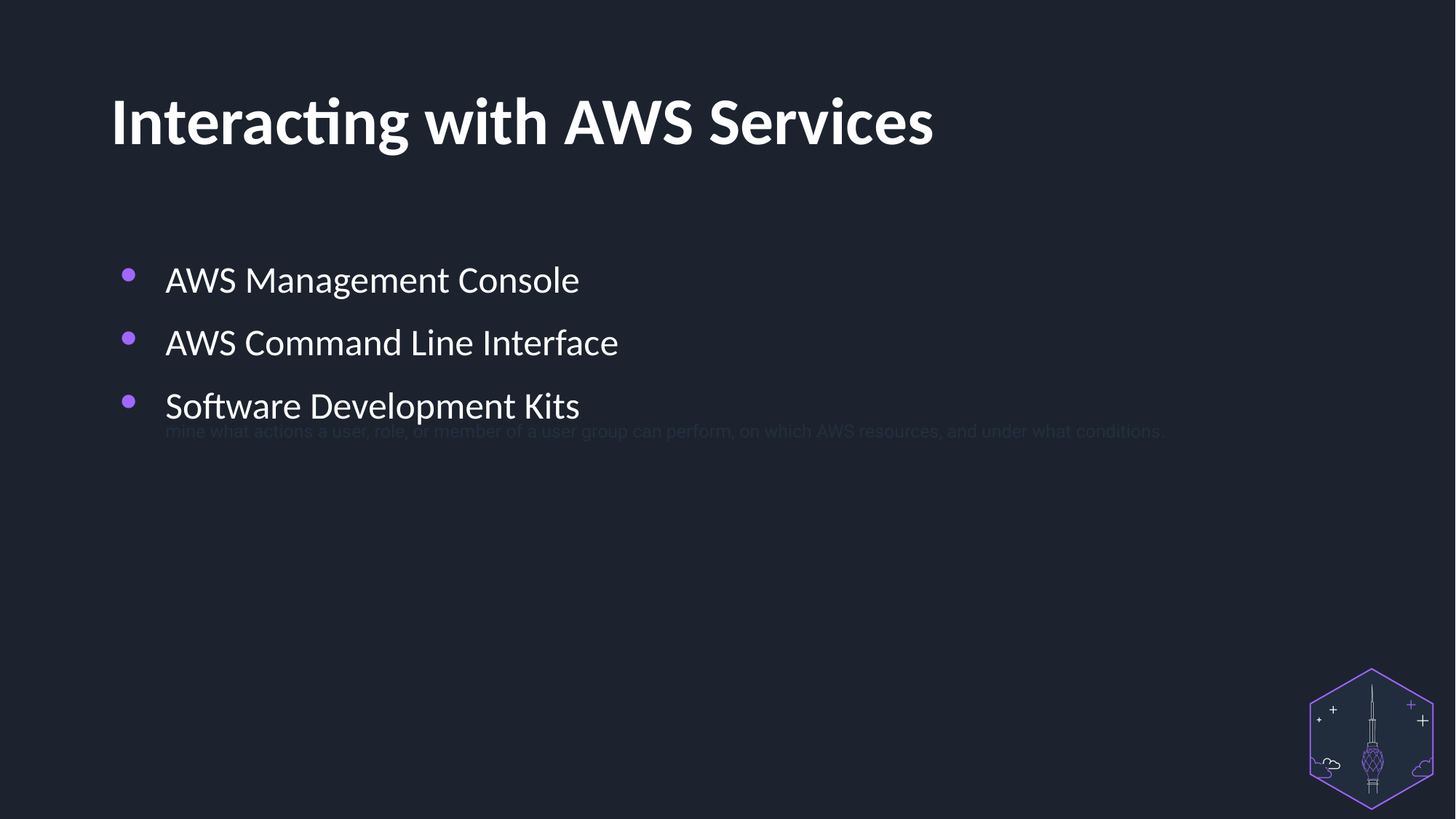

# Interacting with AWS Services

AWS Management Console

AWS Command Line Interface

Software Development Kits
mine what actions a user, role, or member of a user group can perform, on which AWS resources, and under what conditions.